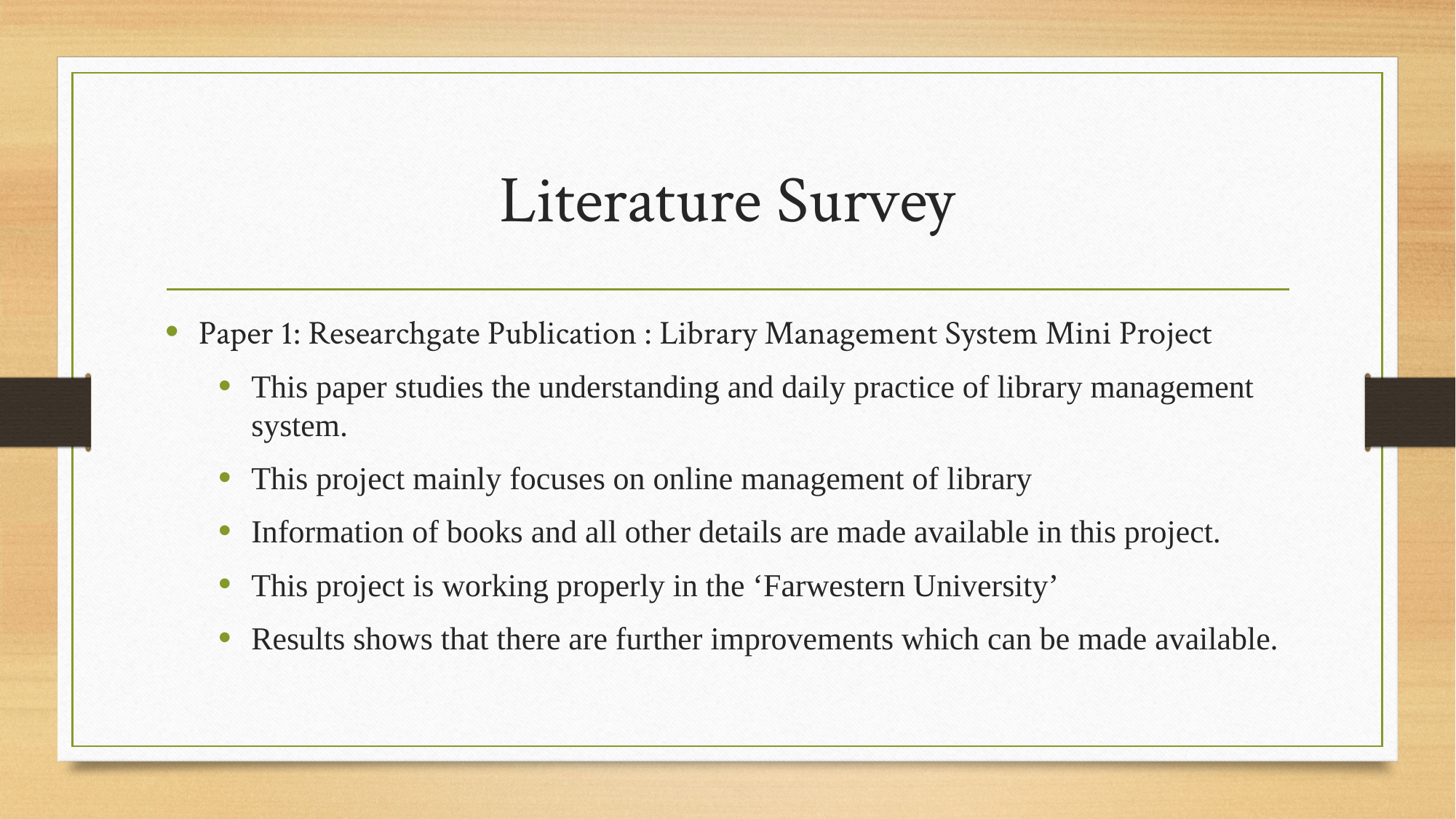

# Literature Survey
Paper 1: Researchgate Publication : Library Management System Mini Project
This paper studies the understanding and daily practice of library management system.
This project mainly focuses on online management of library
Information of books and all other details are made available in this project.
This project is working properly in the ‘Farwestern University’
Results shows that there are further improvements which can be made available.